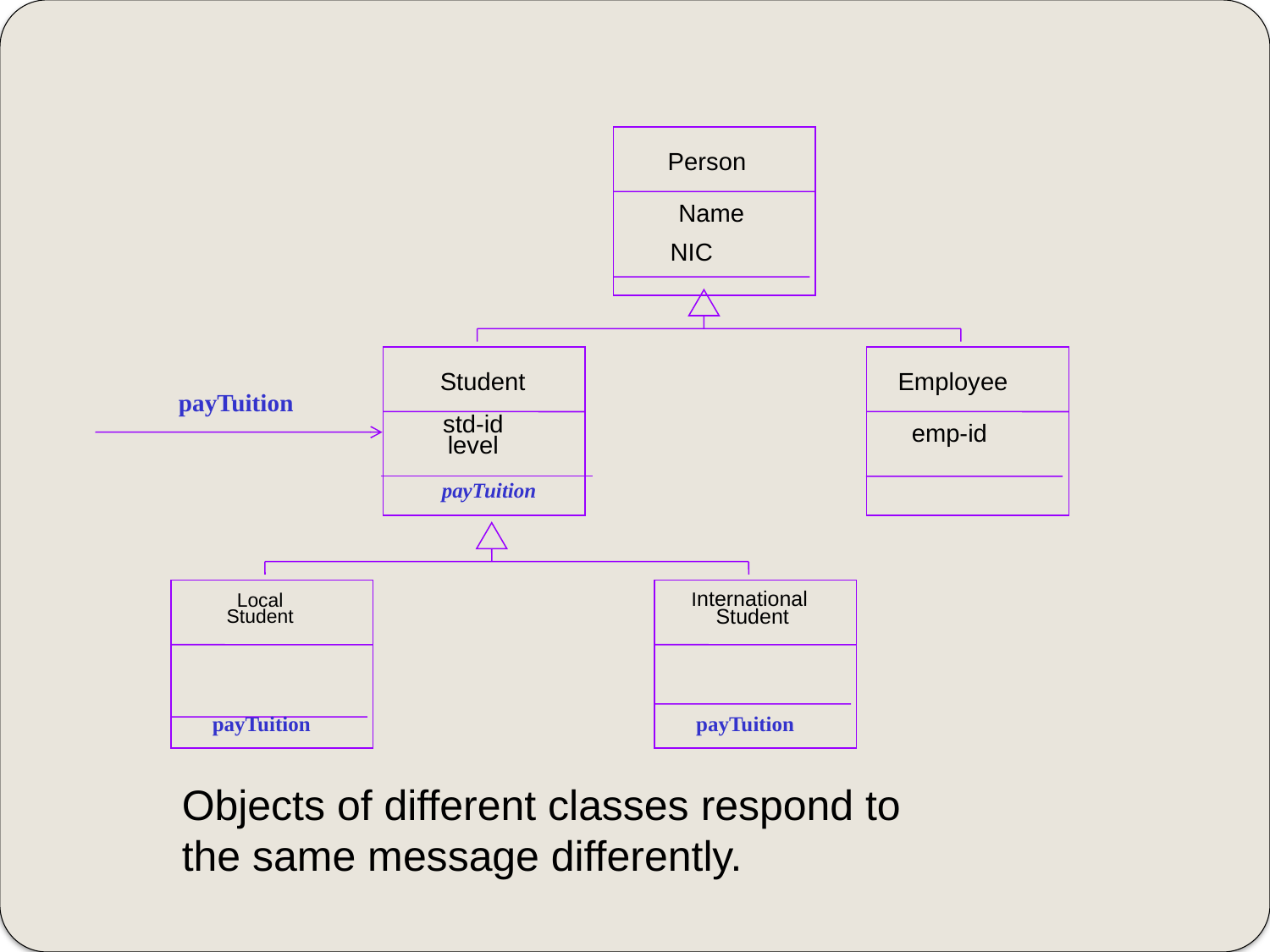

Person
Name

NIC

Student
Employee
payTuition
emp-id

std-id
level

payTuition

International
Student
Local
Student

payTuition

payTuition

Objects of different classes respond to the same message differently.